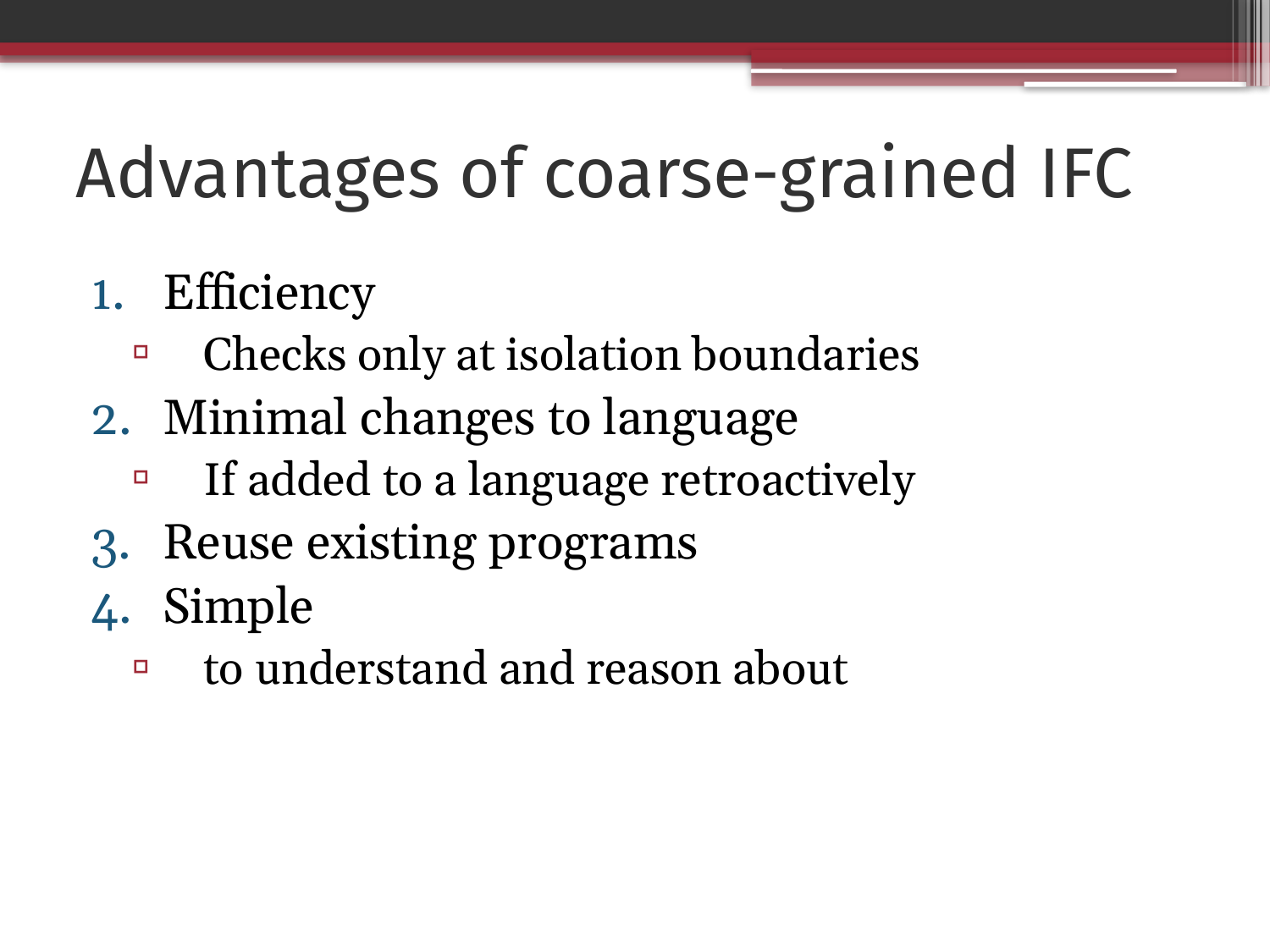

# Advantages of coarse-grained IFC
Efficiency
Checks only at isolation boundaries
Minimal changes to language
If added to a language retroactively
Reuse existing programs
Simple
to understand and reason about